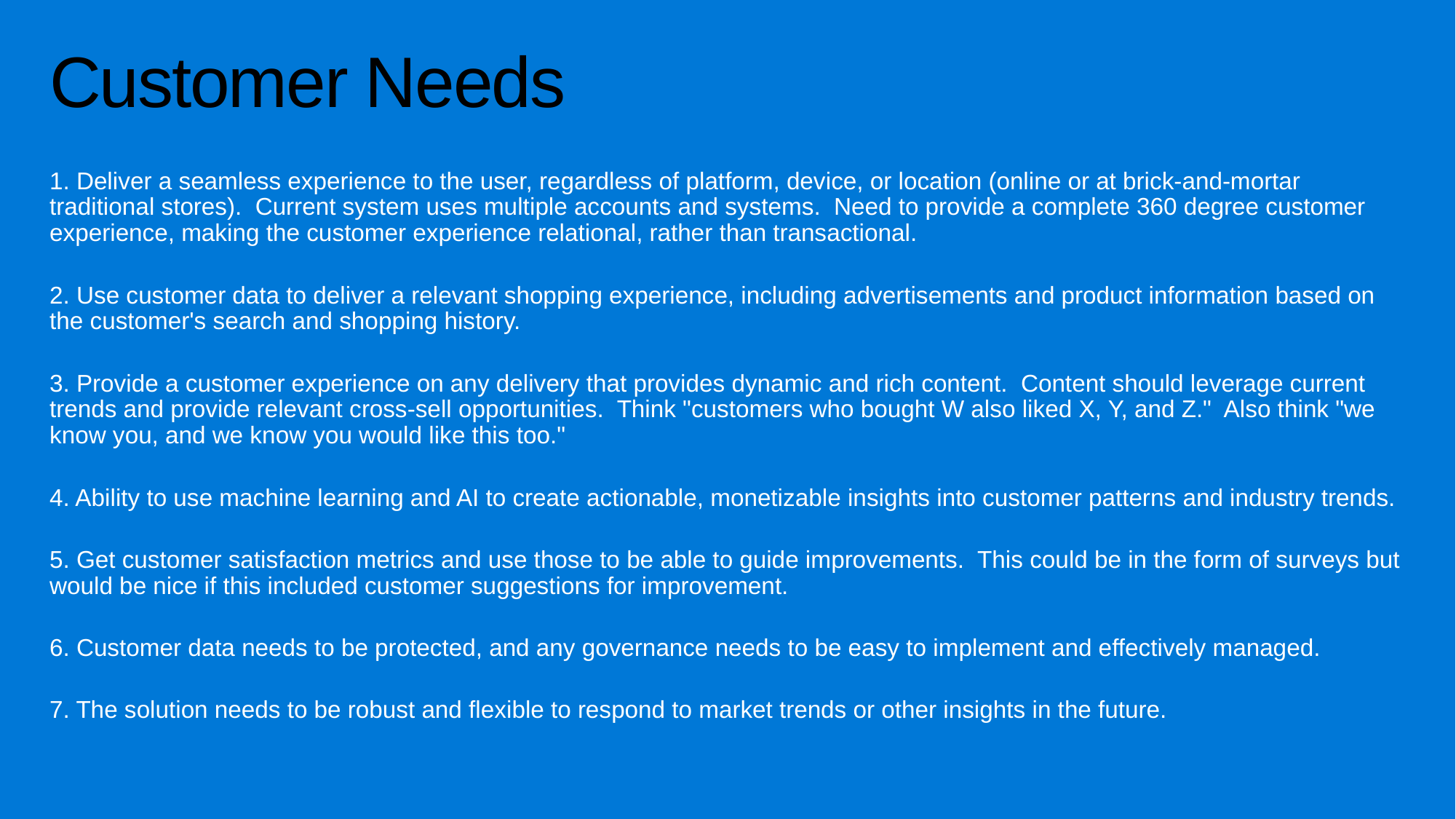

# Customer Needs
1. Deliver a seamless experience to the user, regardless of platform, device, or location (online or at brick-and-mortar traditional stores).  Current system uses multiple accounts and systems.  Need to provide a complete 360 degree customer experience, making the customer experience relational, rather than transactional.

2. Use customer data to deliver a relevant shopping experience, including advertisements and product information based on the customer's search and shopping history.

3. Provide a customer experience on any delivery that provides dynamic and rich content.  Content should leverage current trends and provide relevant cross-sell opportunities.  Think "customers who bought W also liked X, Y, and Z."  Also think "we know you, and we know you would like this too."

4. Ability to use machine learning and AI to create actionable, monetizable insights into customer patterns and industry trends.

5. Get customer satisfaction metrics and use those to be able to guide improvements.  This could be in the form of surveys but would be nice if this included customer suggestions for improvement.

6. Customer data needs to be protected, and any governance needs to be easy to implement and effectively managed.

7. The solution needs to be robust and flexible to respond to market trends or other insights in the future.